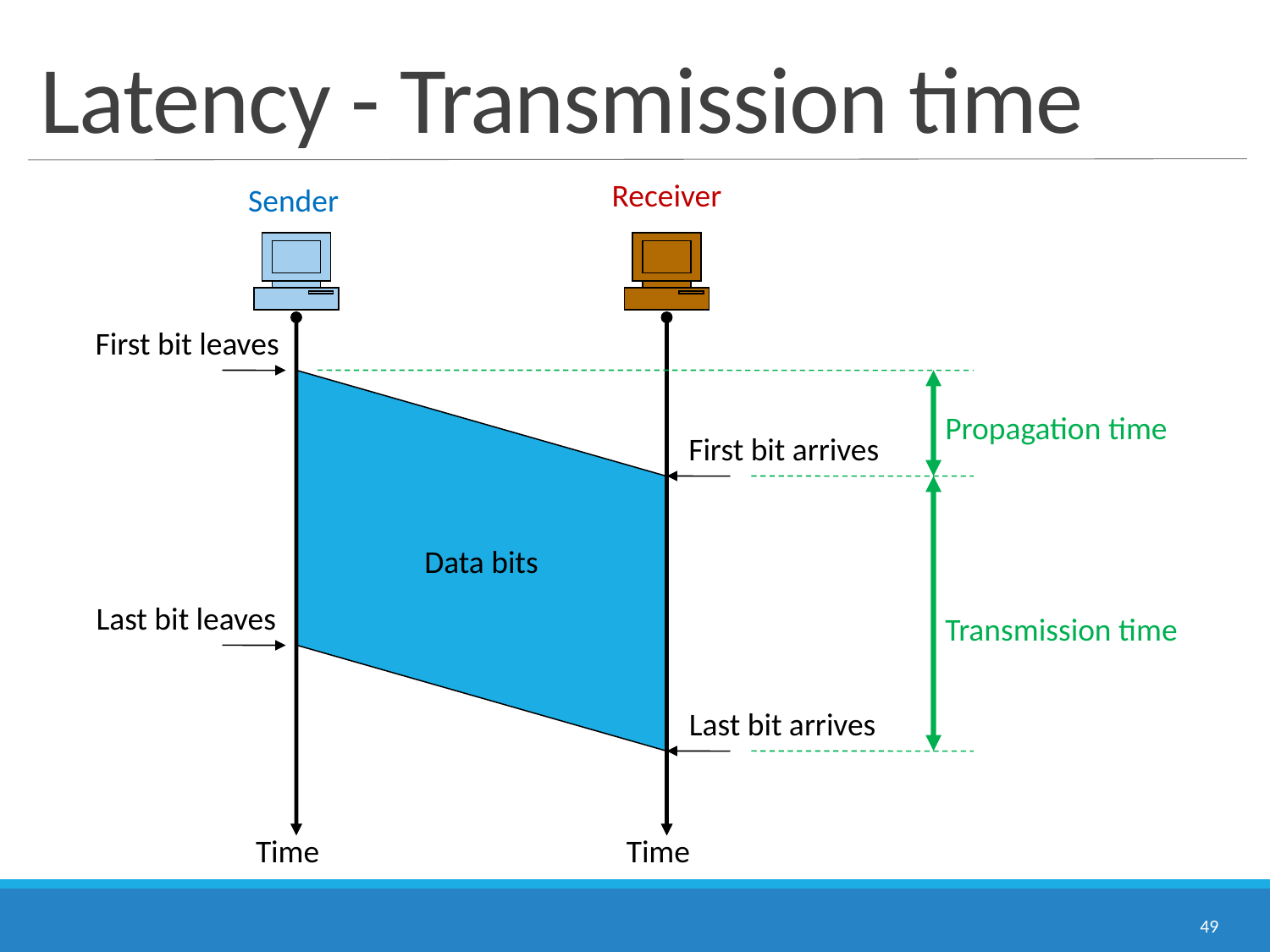

# Latency - Transmission time
Receiver
Sender

First bit leaves

Propagation time

Data bits
First bit arrives

Transmission time

Last bit leaves
Last bit arrives
Time
Time